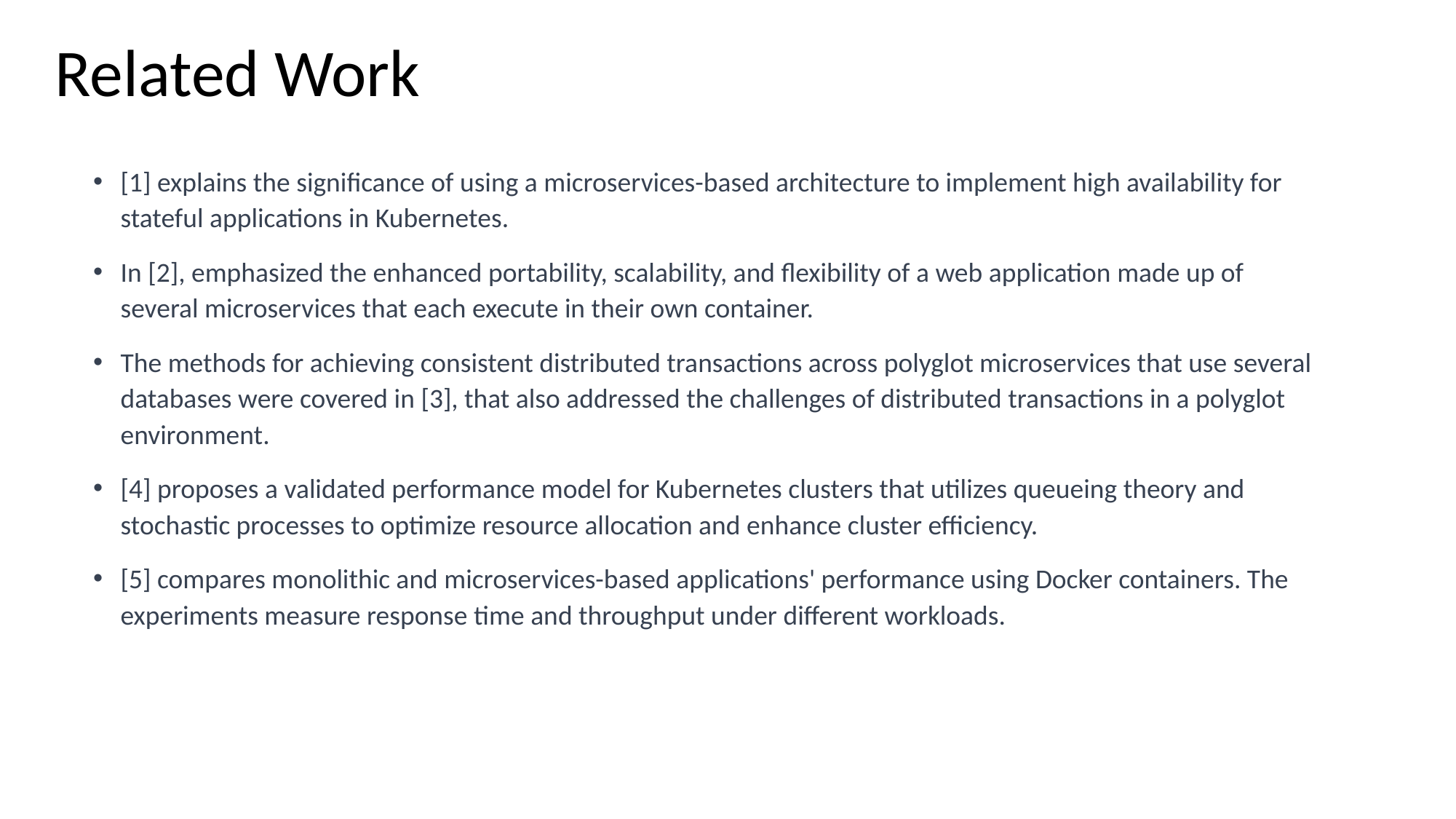

# Related Work
[1] explains the significance of using a microservices-based architecture to implement high availability for stateful applications in Kubernetes.
In [2], emphasized the enhanced portability, scalability, and flexibility of a web application made up of several microservices that each execute in their own container.
The methods for achieving consistent distributed transactions across polyglot microservices that use several databases were covered in [3], that also addressed the challenges of distributed transactions in a polyglot environment.
[4] proposes a validated performance model for Kubernetes clusters that utilizes queueing theory and stochastic processes to optimize resource allocation and enhance cluster efficiency.
[5] compares monolithic and microservices-based applications' performance using Docker containers. The experiments measure response time and throughput under different workloads.